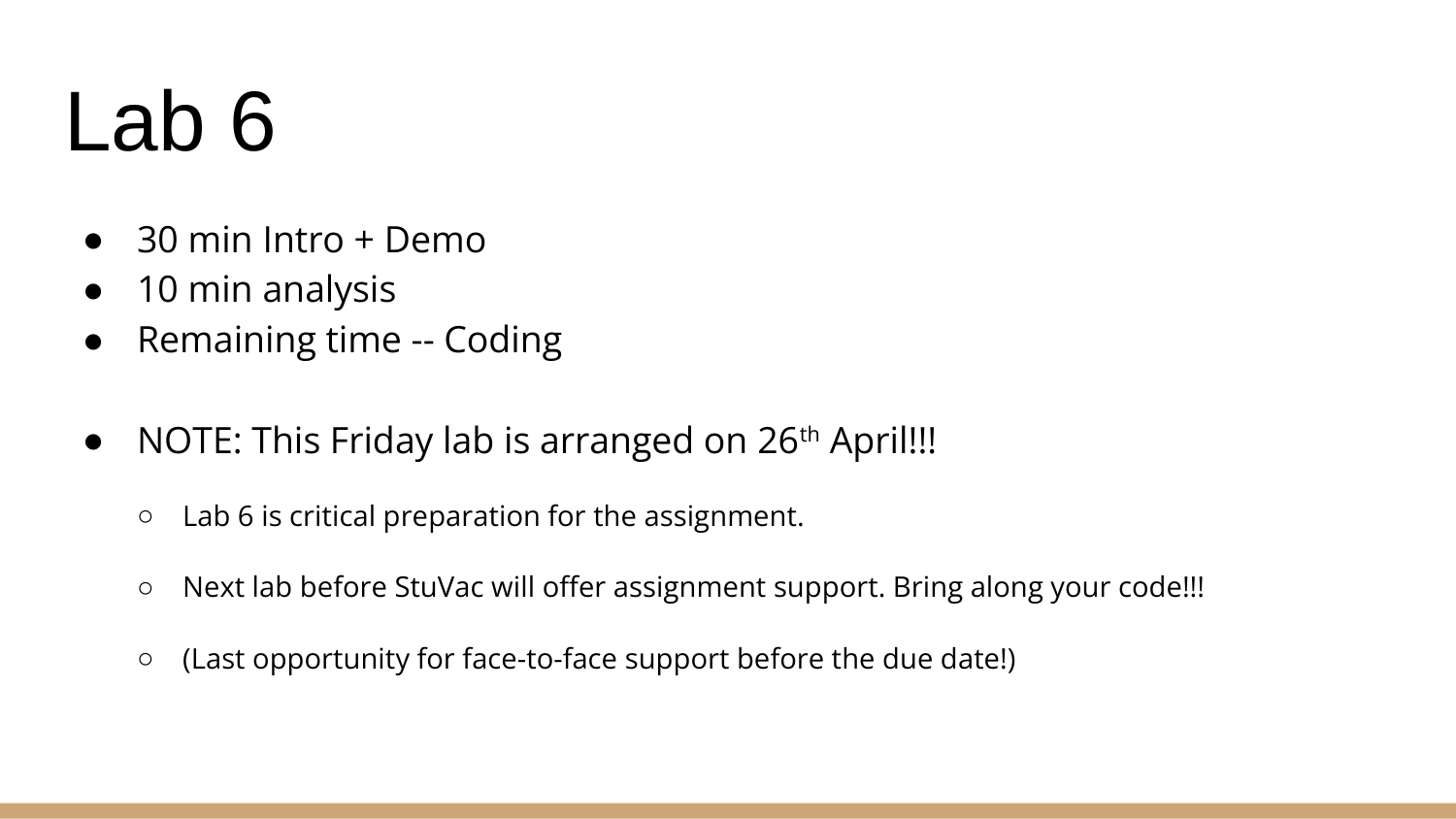

# Lab 6
30 min Intro + Demo
10 min analysis
Remaining time -- Coding

NOTE: This Friday lab is arranged on 26th April!!!
Lab 6 is critical preparation for the assignment.
Next lab before StuVac will offer assignment support. Bring along your code!!!
(Last opportunity for face-to-face support before the due date!)